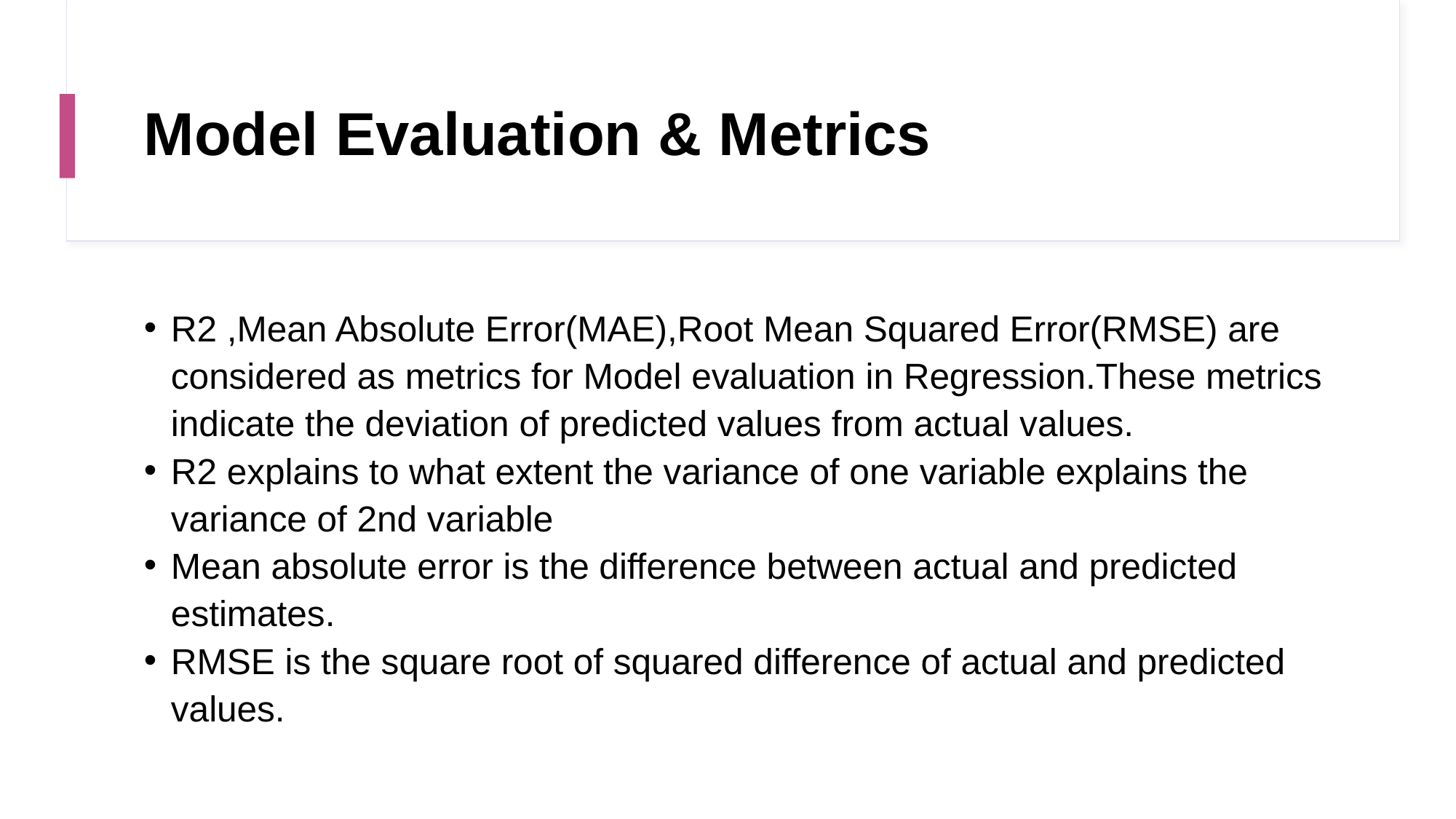

# Model Evaluation & Metrics
R2 ,Mean Absolute Error(MAE),Root Mean Squared Error(RMSE) are considered as metrics for Model evaluation in Regression.These metrics indicate the deviation of predicted values from actual values.
R2 explains to what extent the variance of one variable explains the variance of 2nd variable
Mean absolute error is the difference between actual and predicted estimates.
RMSE is the square root of squared difference of actual and predicted values.